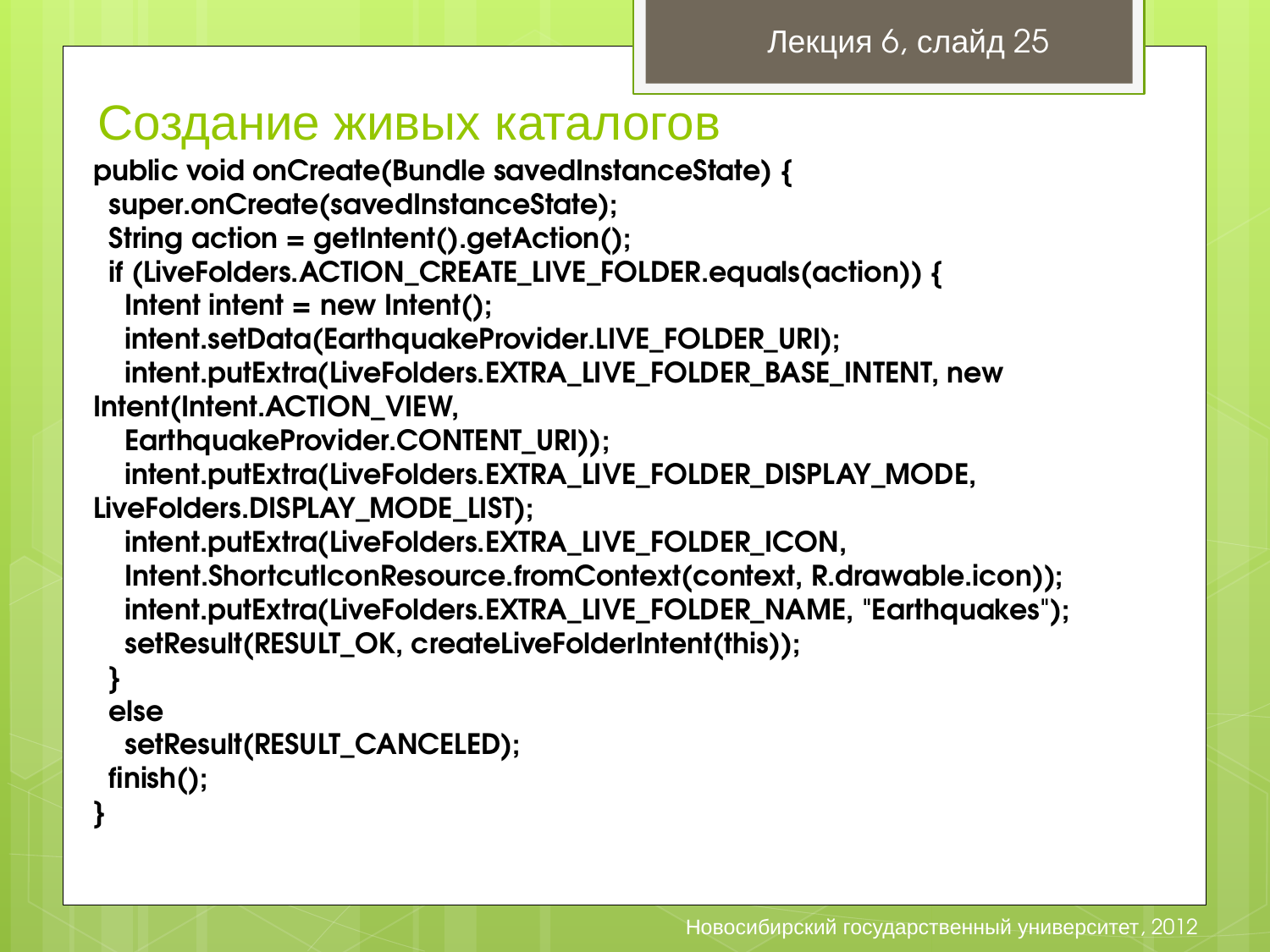

Лекция 6, слайд 25
# Создание живых каталогов
public void onCreate(Bundle savedInstanceState) {
  super.onCreate(savedInstanceState);
  String action = getIntent().getAction();
  if (LiveFolders.ACTION_CREATE_LIVE_FOLDER.equals(action)) {
    Intent intent = new Intent();
    intent.setData(EarthquakeProvider.LIVE_FOLDER_URI);
    intent.putExtra(LiveFolders.EXTRA_LIVE_FOLDER_BASE_INTENT, new Intent(Intent.ACTION_VIEW,
    EarthquakeProvider.CONTENT_URI));
    intent.putExtra(LiveFolders.EXTRA_LIVE_FOLDER_DISPLAY_MODE, LiveFolders.DISPLAY_MODE_LIST);
    intent.putExtra(LiveFolders.EXTRA_LIVE_FOLDER_ICON,
    Intent.ShortcutIconResource.fromContext(context, R.drawable.icon));
    intent.putExtra(LiveFolders.EXTRA_LIVE_FOLDER_NAME, "Earthquakes");
    setResult(RESULT_OK, createLiveFolderIntent(this));
  }
  else
    setResult(RESULT_CANCELED);
  finish();
}
Новосибирский государственный университет, 2012